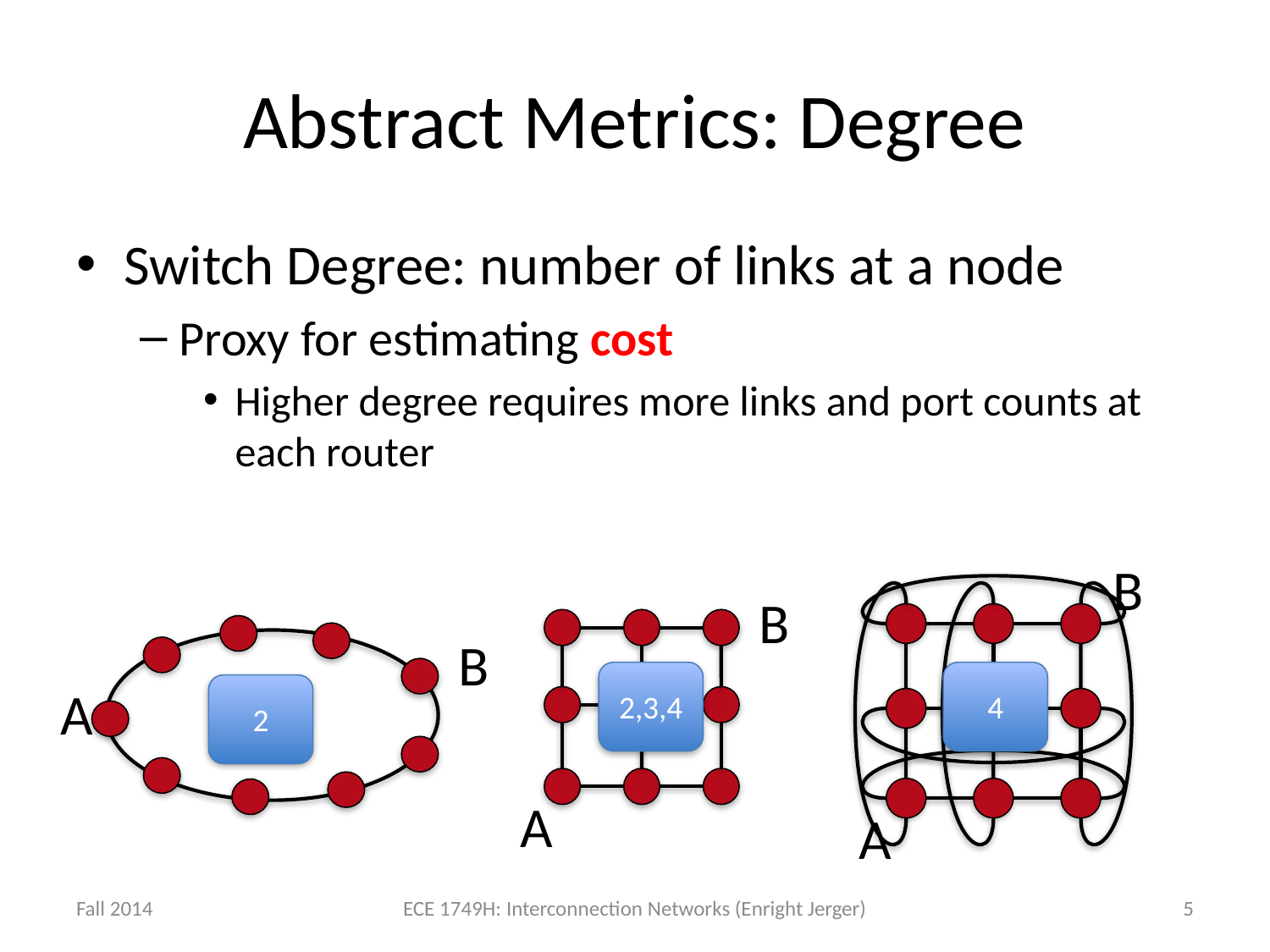

# Abstract Metrics: Degree
Switch Degree: number of links at a node
Proxy for estimating cost
Higher degree requires more links and port counts at each router

B

A
B

A

B

A

2,3,4
4
2
Fall 2014
ECE 1749H: Interconnection Networks (Enright Jerger)
5